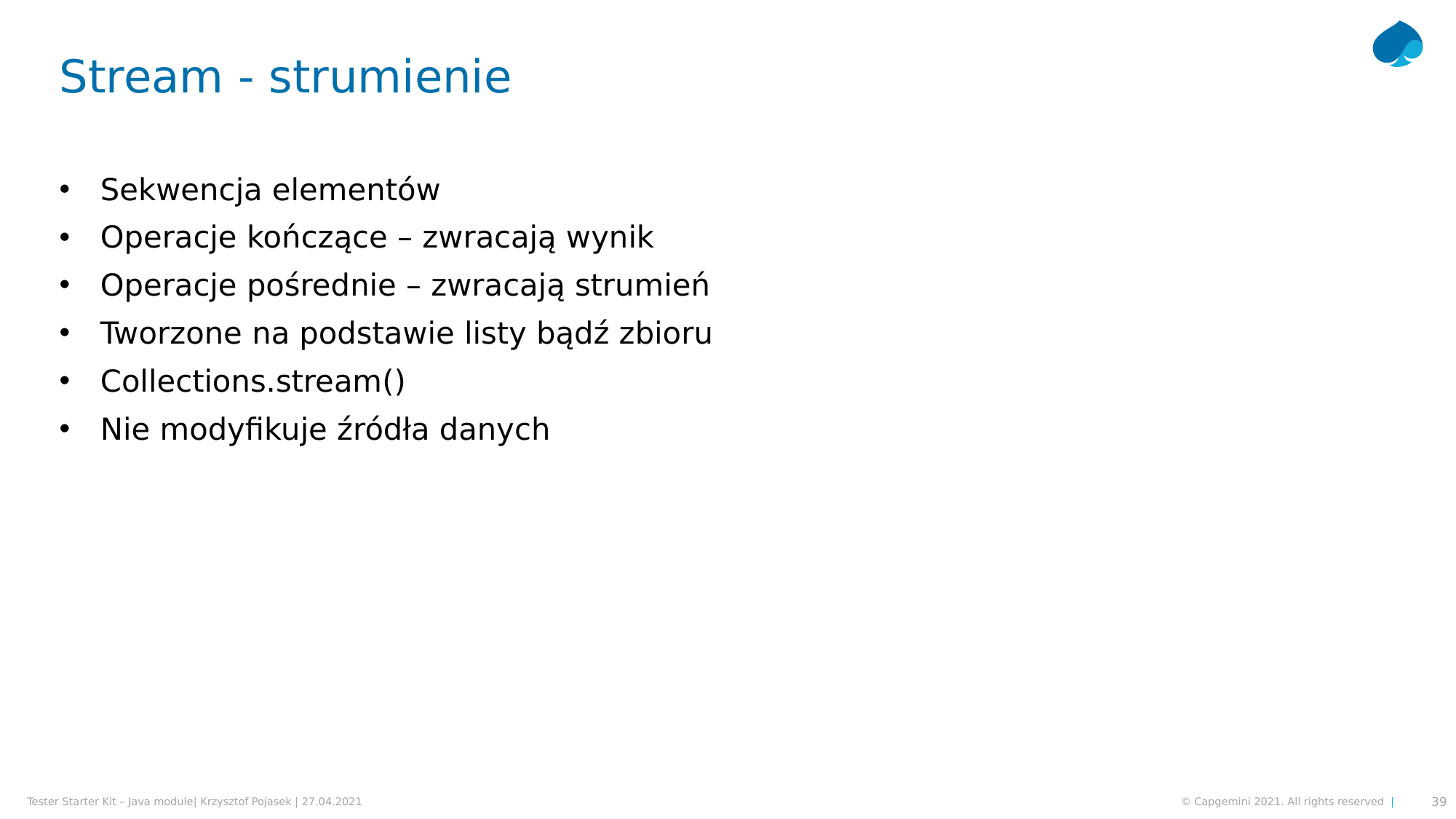

Stream - strumienie
Sekwencja elementów
Operacje kończące – zwracają wynik
Operacje pośrednie – zwracają strumień
Tworzone na podstawie listy bądź zbioru
Collections.stream()
Nie modyfikuje źródła danych